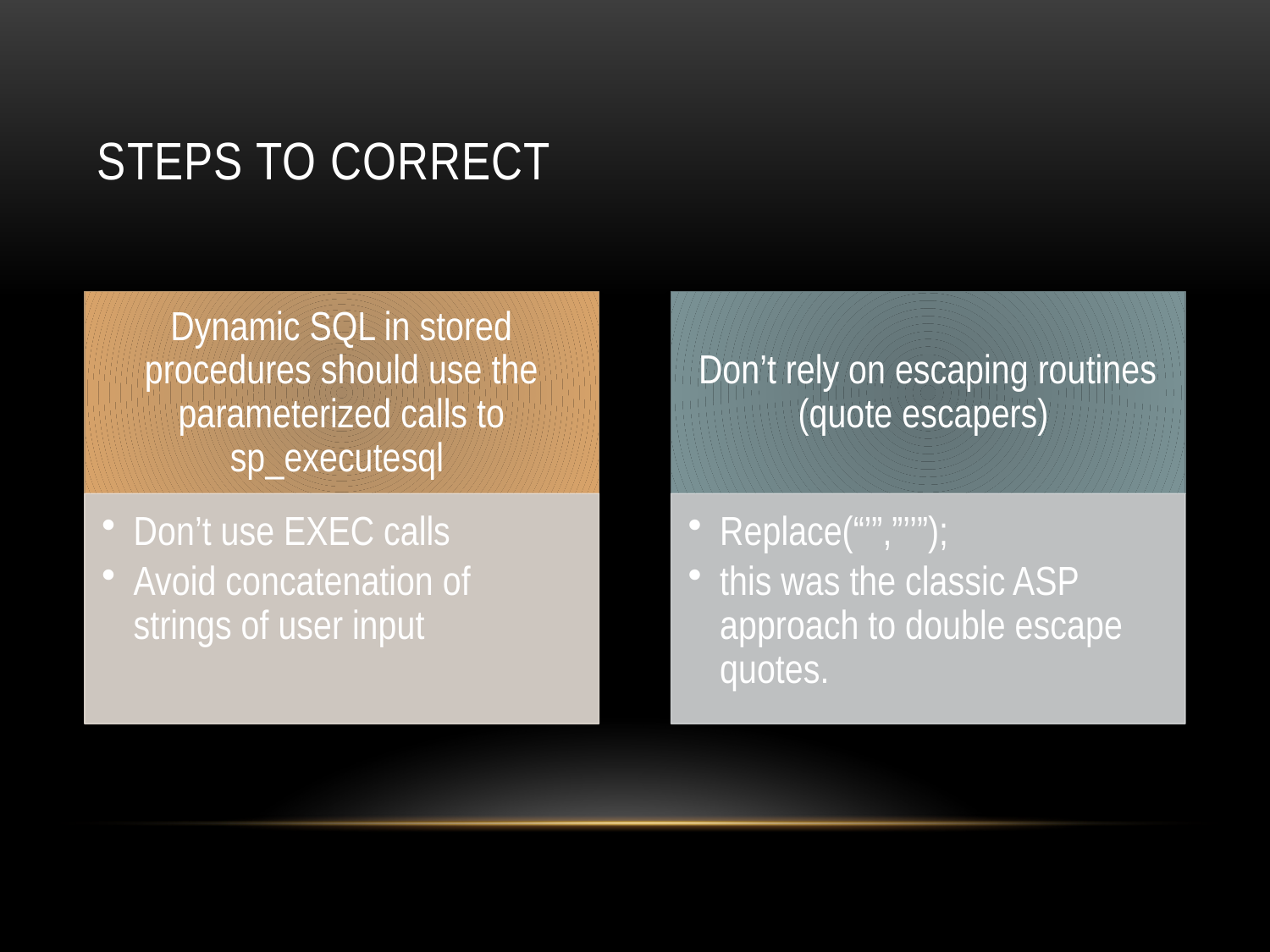

# Steps to correct
Dynamic SQL in stored procedures should use the parameterized calls to sp_executesql
Don’t use EXEC calls
Avoid concatenation of strings of user input
Don’t rely on escaping routines (quote escapers)
Replace(“’”,”’’”);
this was the classic ASP approach to double escape quotes.